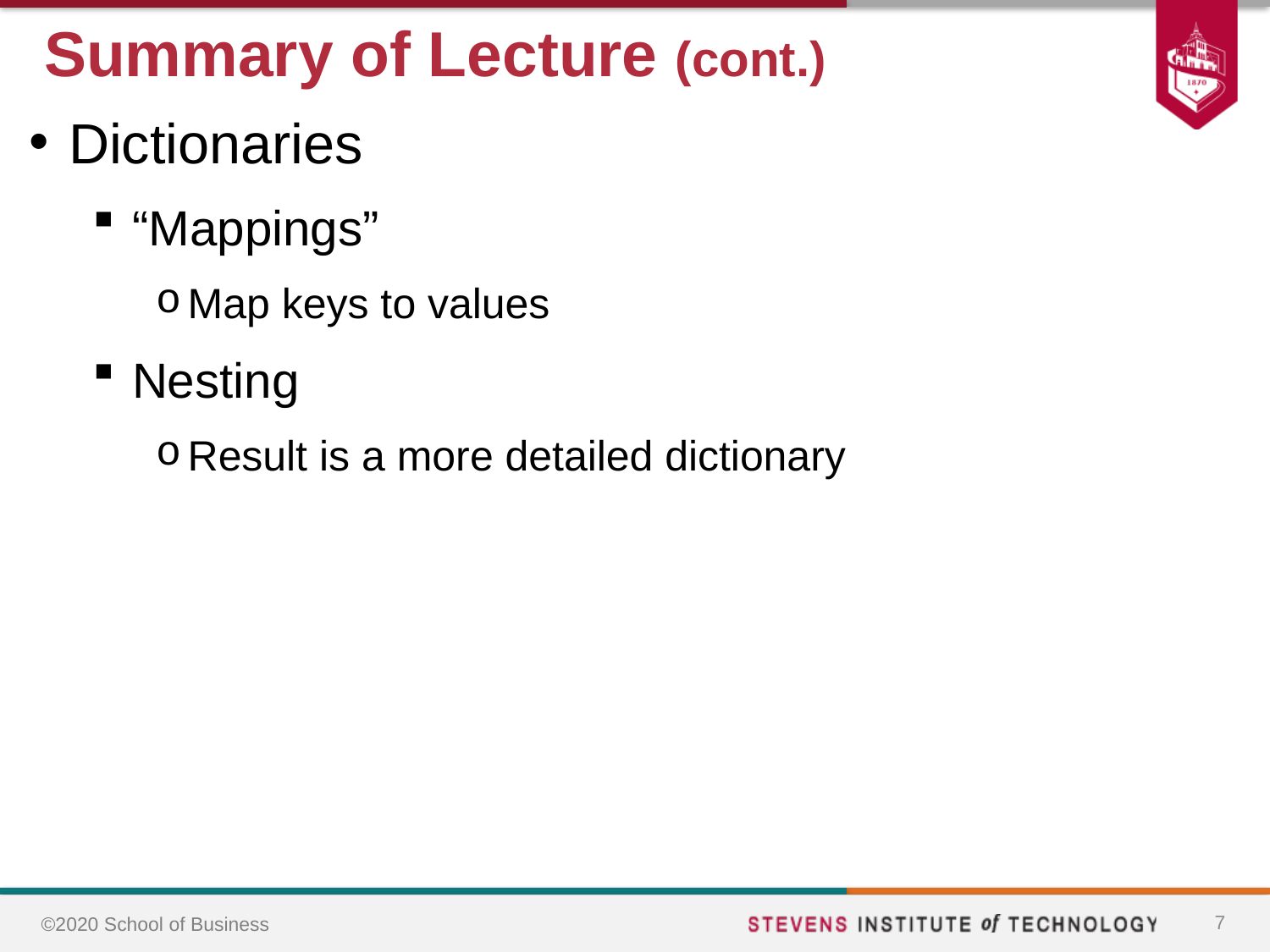

# Summary of Lecture (cont.)
Dictionaries
“Mappings”
Map keys to values
Nesting
Result is a more detailed dictionary

7